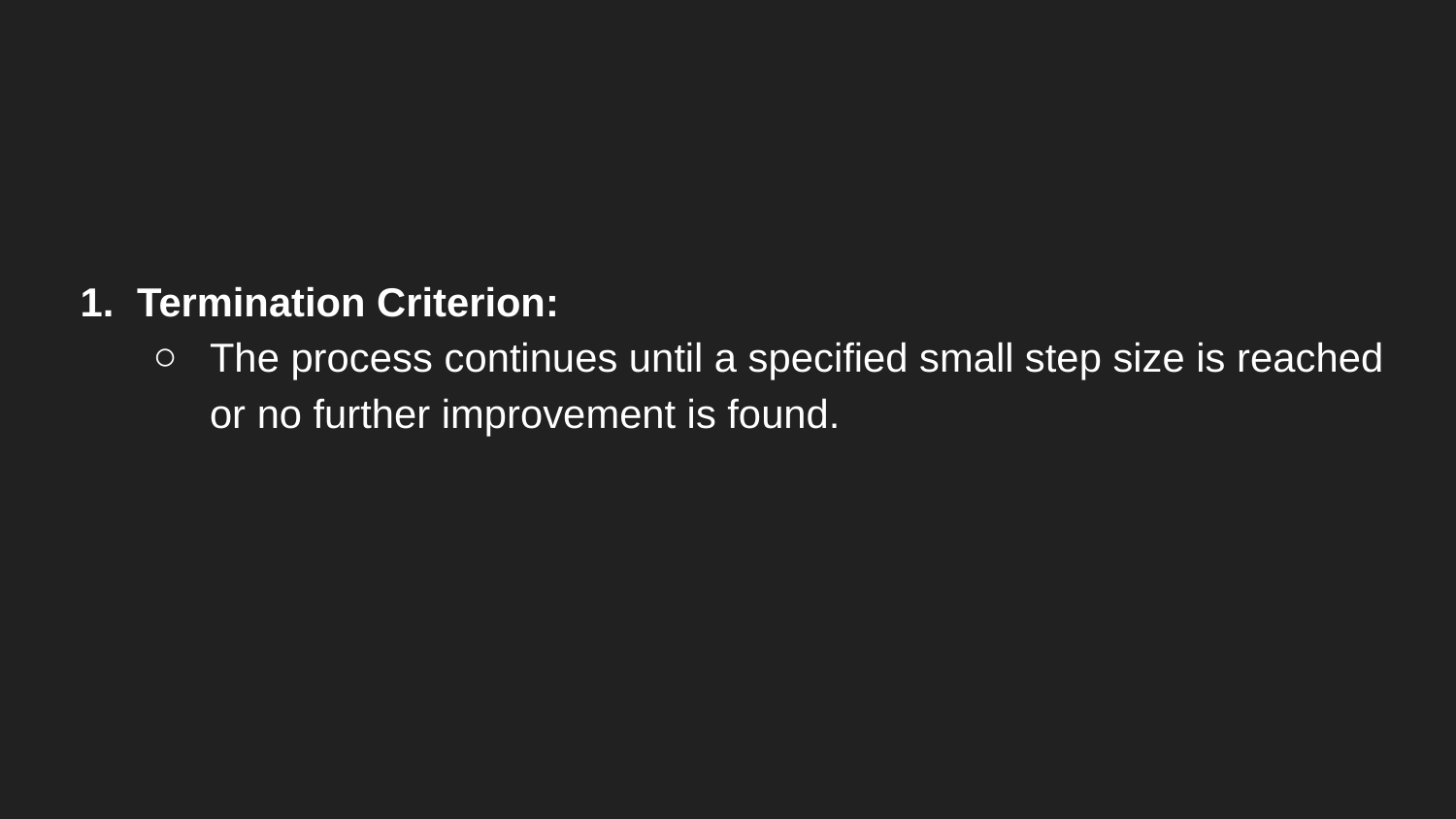

#

Termination Criterion:
The process continues until a specified small step size is reached or no further improvement is found.